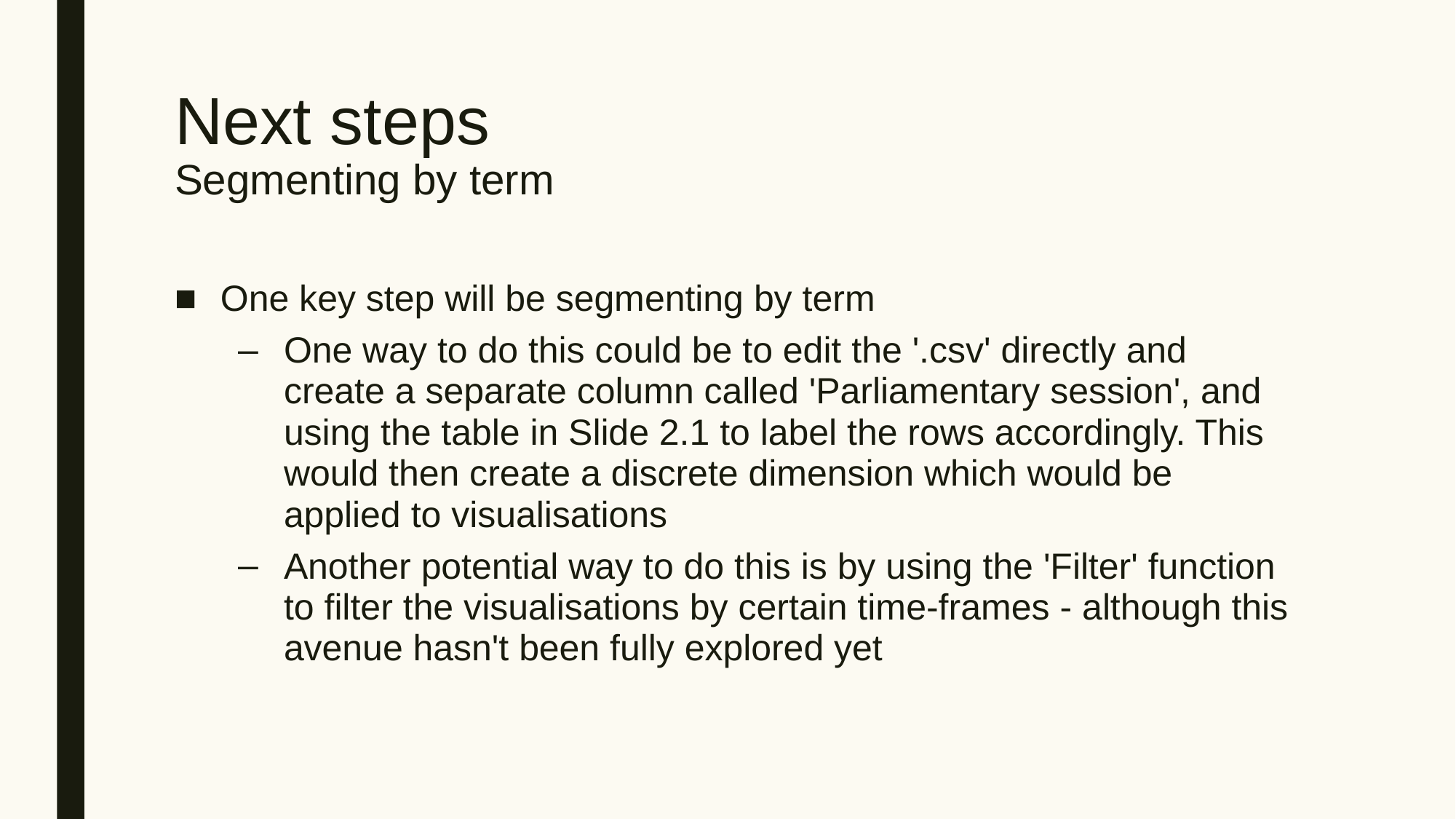

# Next steps Segmenting by term
One key step will be segmenting by term
One way to do this could be to edit the '.csv' directly and create a separate column called 'Parliamentary session', and using the table in Slide 2.1 to label the rows accordingly. This would then create a discrete dimension which would be applied to visualisations
Another potential way to do this is by using the 'Filter' function to filter the visualisations by certain time-frames - although this avenue hasn't been fully explored yet